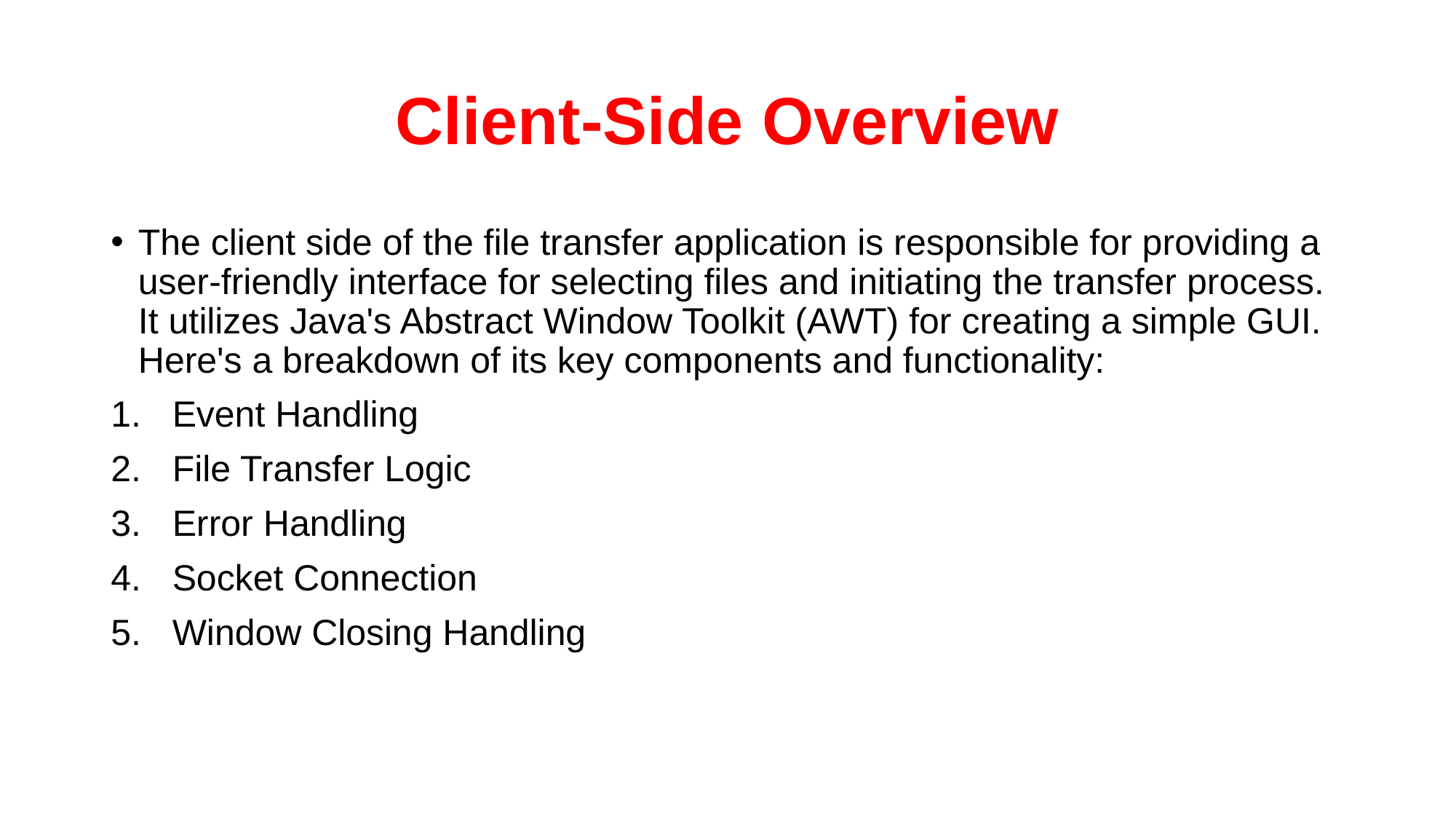

# Client-Side Overview
The client side of the file transfer application is responsible for providing a user-friendly interface for selecting files and initiating the transfer process. It utilizes Java's Abstract Window Toolkit (AWT) for creating a simple GUI. Here's a breakdown of its key components and functionality:
Event Handling
File Transfer Logic
Error Handling
Socket Connection
Window Closing Handling